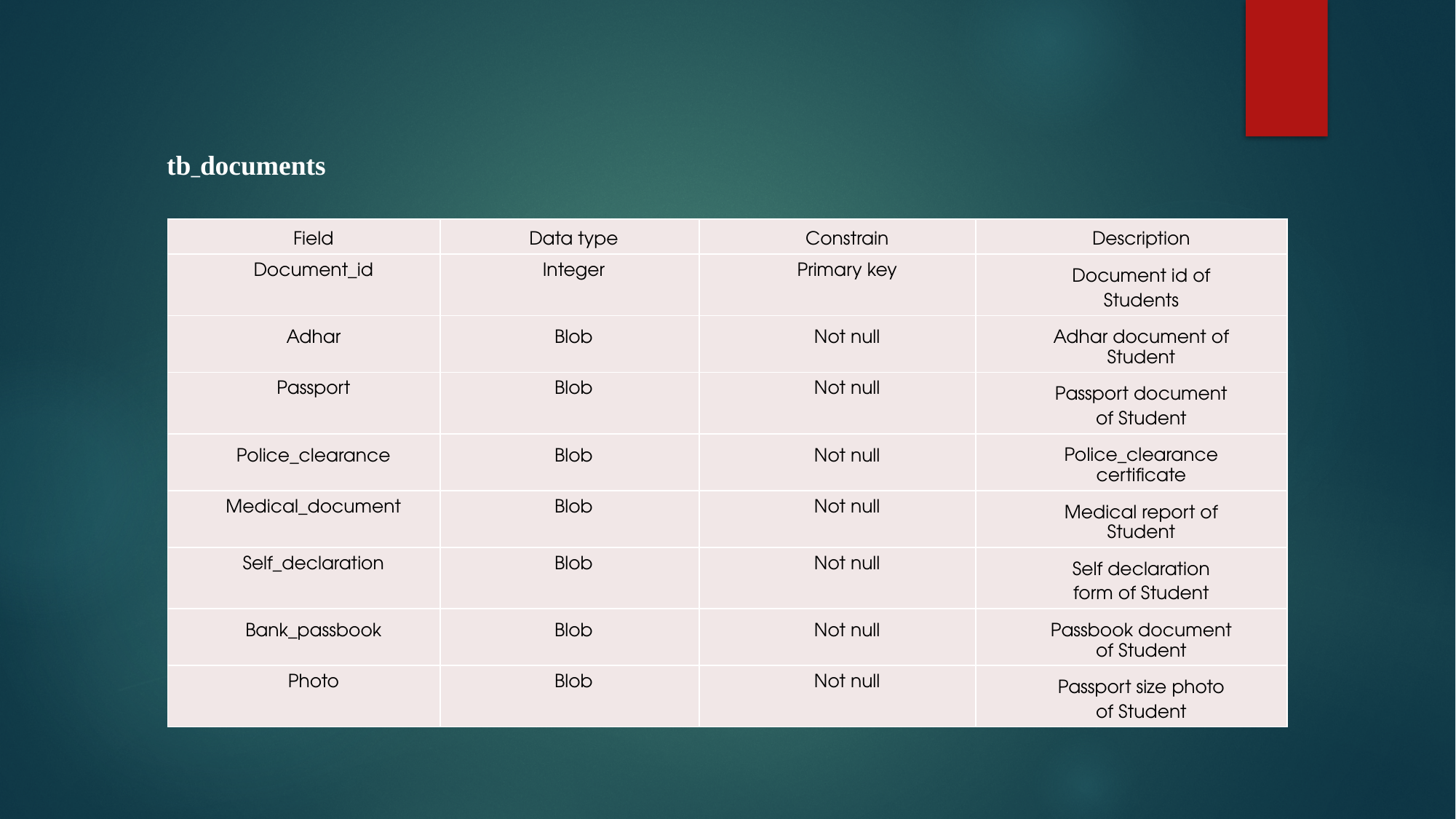

tb_documents

| Field | Data type | Constrain | Description |
| --- | --- | --- | --- |
| Document\_id | Integer | Primary key | Document id of Students |
| Adhar | Blob | Not null | Adhar document of Student |
| Passport | Blob | Not null | Passport document of Student |
| Police\_clearance | Blob | Not null | Police\_clearance certificate |
| Medical\_document | Blob | Not null | Medical report of Student |
| Self\_declaration | Blob | Not null | Self declaration form of Student |
| Bank\_passbook | Blob | Not null | Passbook document of Student |
| Photo | Blob | Not null | Passport size photo of Student |